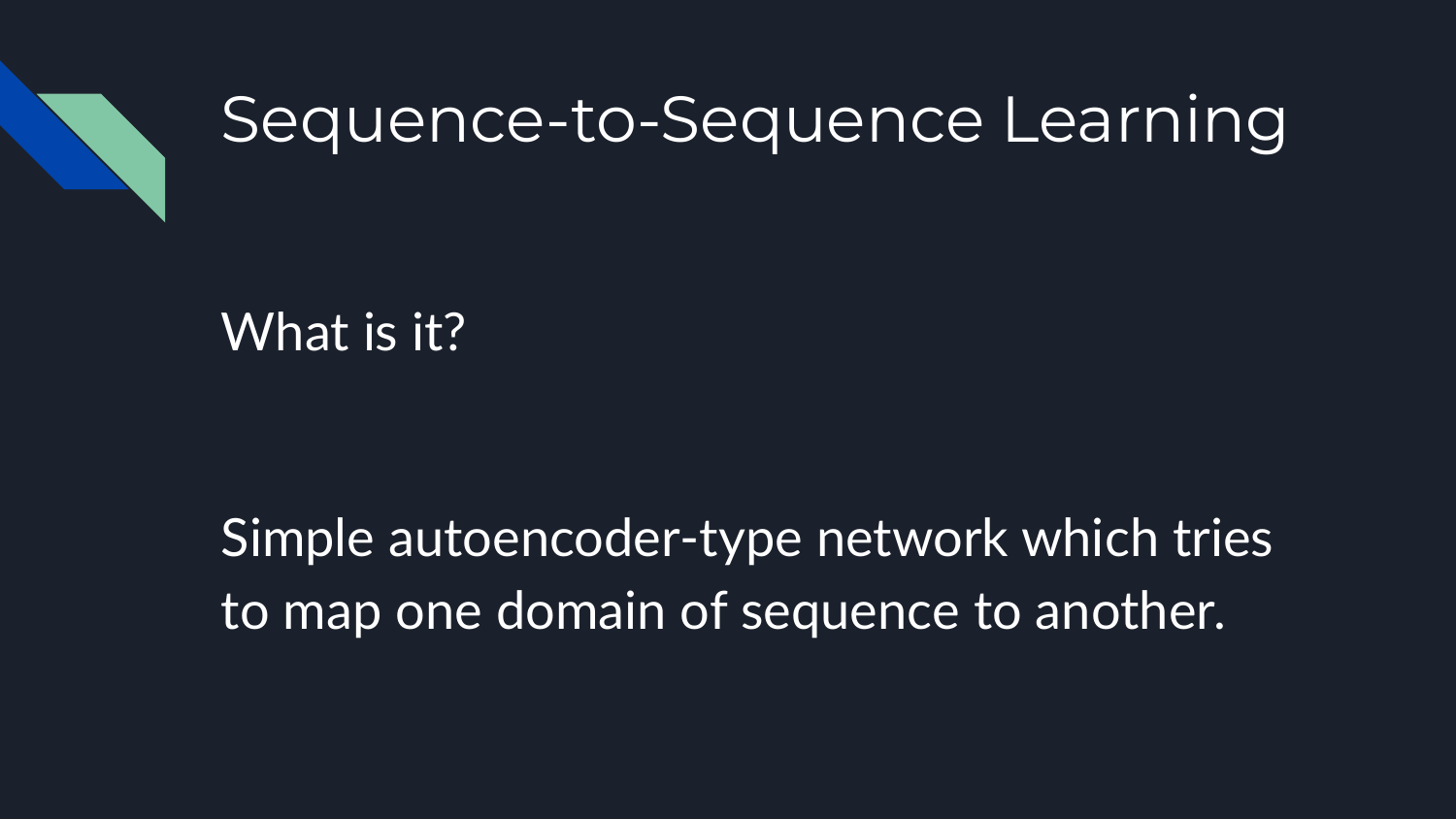

# Sequence-to-Sequence Learning
What is it?
Simple autoencoder-type network which tries to map one domain of sequence to another.